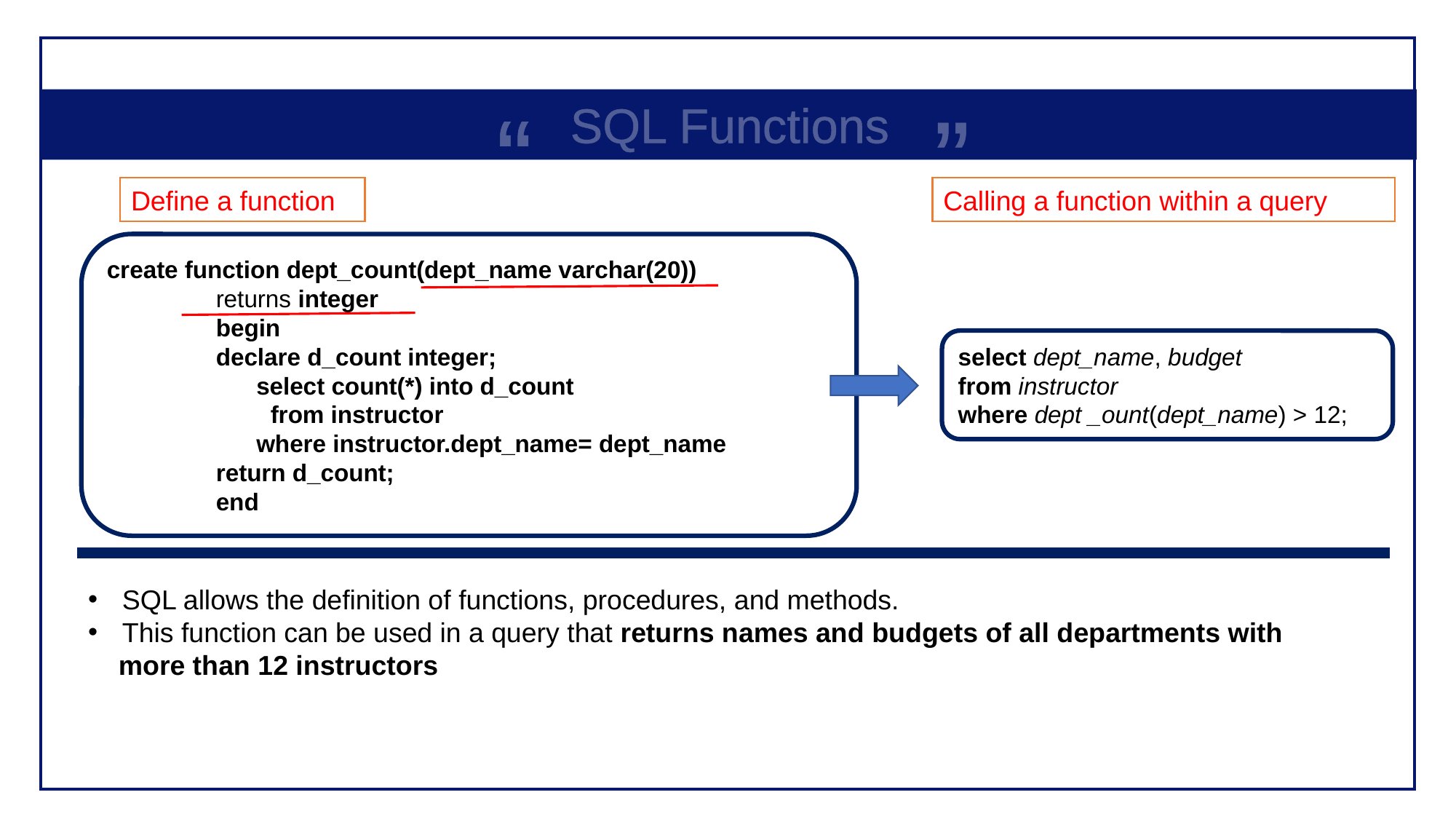

“
”
SQL Functions

Define a function
Calling a function within a query
create function dept_count(dept_name varchar(20))
	returns integer
	begin
	declare d_count integer;
	      select count(*) into d_count
from instructor
	      where instructor.dept_name= dept_name
	return d_count;
	end
select dept_name, budget
from instructor
where dept _ount(dept_name) > 12;

SQL allows the definition of functions, procedures, and methods.
This function can be used in a query that returns names and budgets of all departments with
    more than 12 instructors